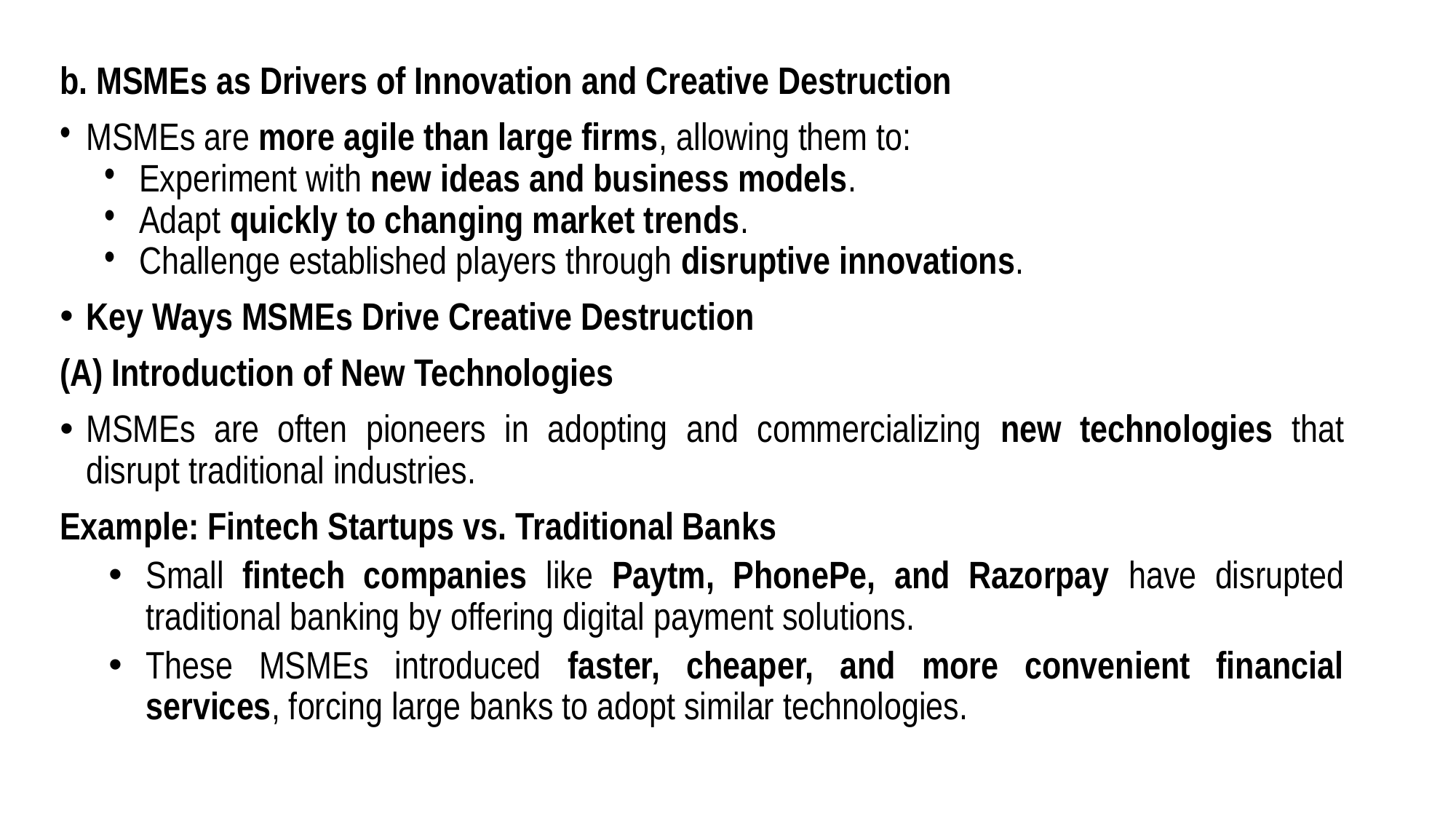

b. MSMEs as Drivers of Innovation and Creative Destruction
MSMEs are more agile than large firms, allowing them to:
Experiment with new ideas and business models.
Adapt quickly to changing market trends.
Challenge established players through disruptive innovations.
Key Ways MSMEs Drive Creative Destruction
(A) Introduction of New Technologies
MSMEs are often pioneers in adopting and commercializing new technologies that disrupt traditional industries.
Example: Fintech Startups vs. Traditional Banks
Small fintech companies like Paytm, PhonePe, and Razorpay have disrupted traditional banking by offering digital payment solutions.
These MSMEs introduced faster, cheaper, and more convenient financial services, forcing large banks to adopt similar technologies.